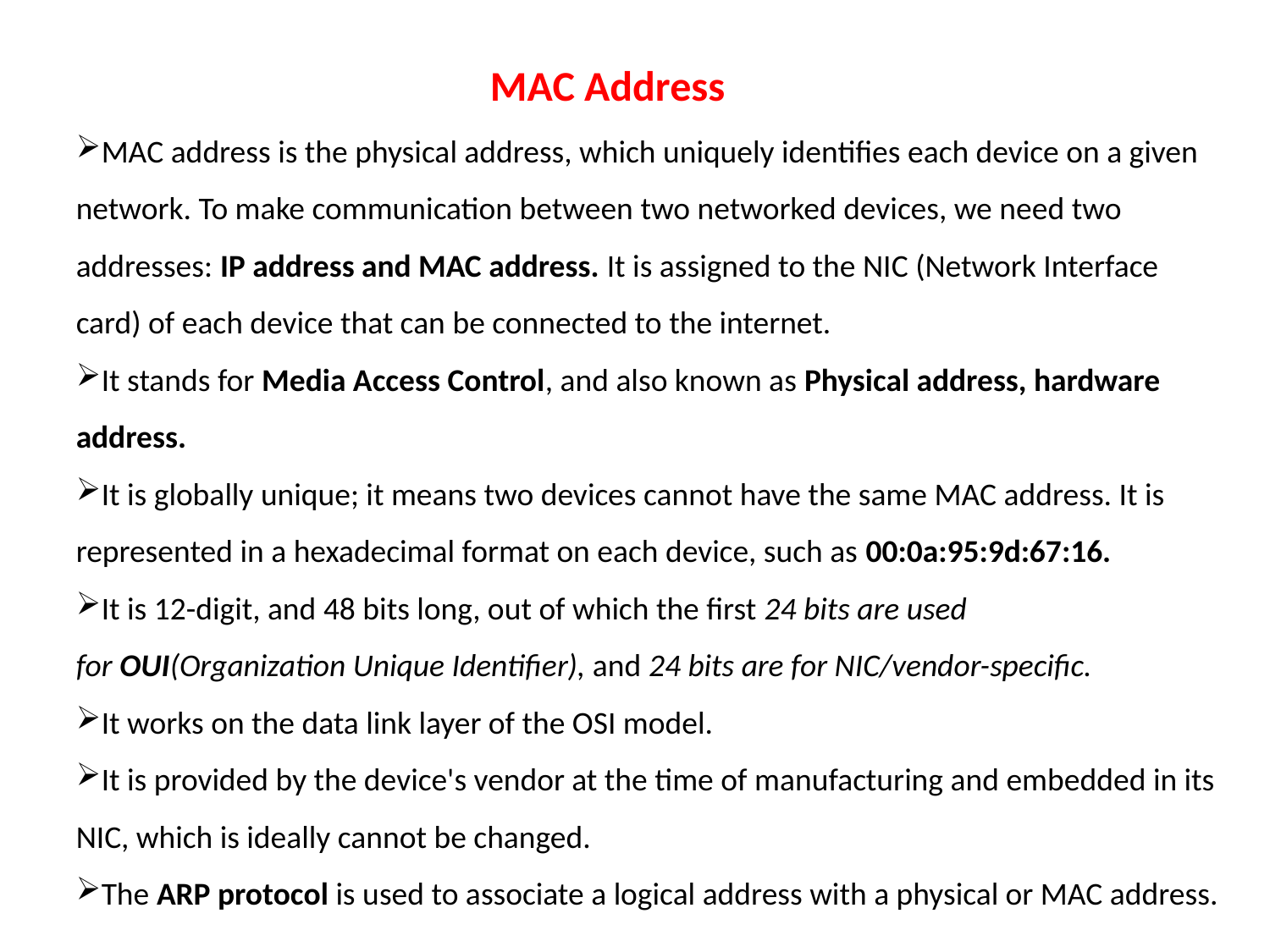

MAC Address
MAC address is the physical address, which uniquely identifies each device on a given network. To make communication between two networked devices, we need two addresses: IP address and MAC address. It is assigned to the NIC (Network Interface card) of each device that can be connected to the internet.
It stands for Media Access Control, and also known as Physical address, hardware address.
It is globally unique; it means two devices cannot have the same MAC address. It is represented in a hexadecimal format on each device, such as 00:0a:95:9d:67:16.
It is 12-digit, and 48 bits long, out of which the first 24 bits are used for OUI(Organization Unique Identifier), and 24 bits are for NIC/vendor-specific.
It works on the data link layer of the OSI model.
It is provided by the device's vendor at the time of manufacturing and embedded in its NIC, which is ideally cannot be changed.
The ARP protocol is used to associate a logical address with a physical or MAC address.